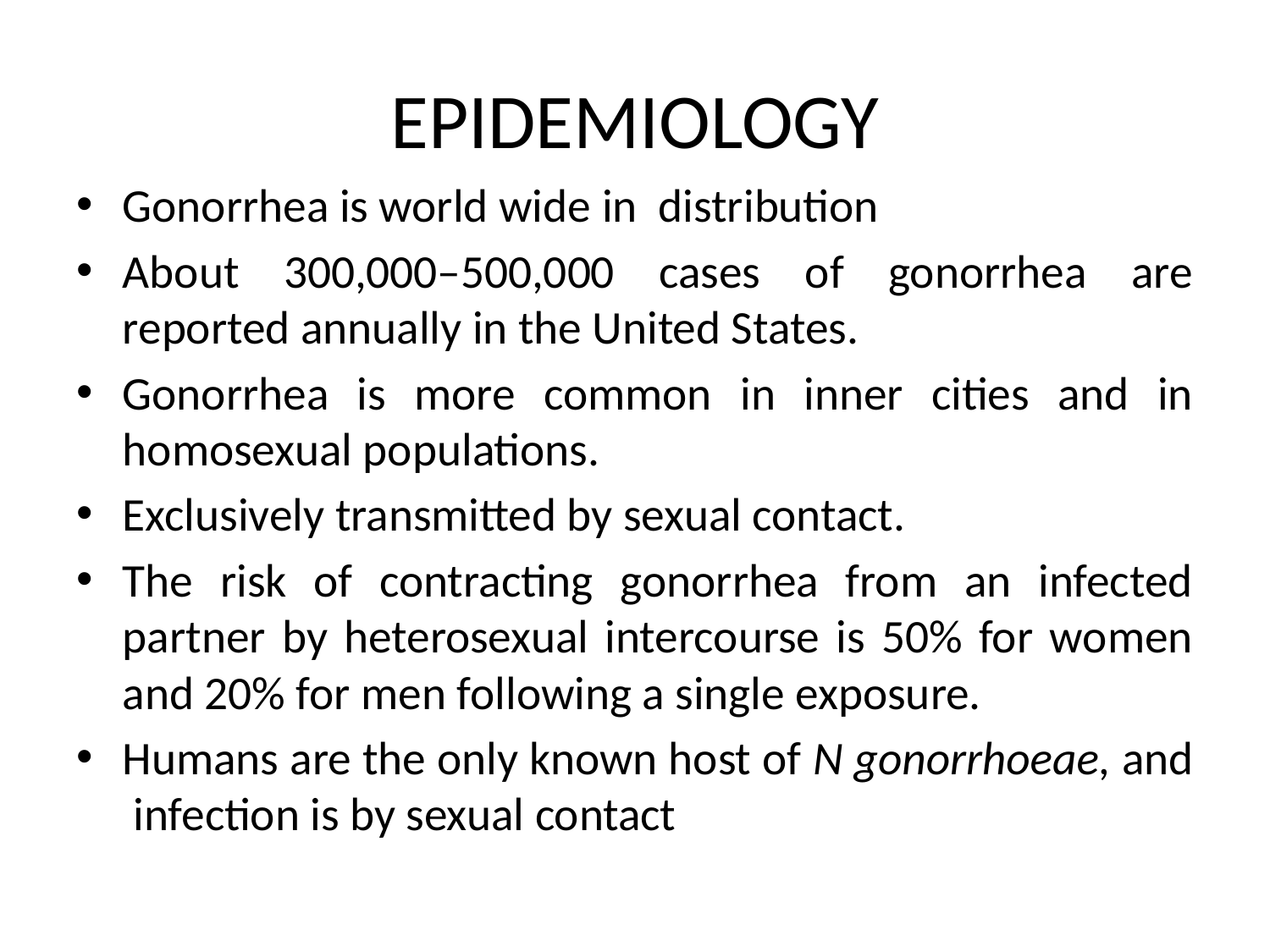

# EPIDEMIOLOGY
Gonorrhea is world wide in  distribution
About 300,000–500,000 cases of gonorrhea are reported annually in the United States.
Gonorrhea is more common in inner cities and in homosexual populations.
Exclusively transmitted by sexual contact.
The risk of contracting gonorrhea from an infected partner by heterosexual intercourse is 50% for women and 20% for men following a single exposure.
Humans are the only known host of N gonorrhoeae, and  infection is by sexual contact